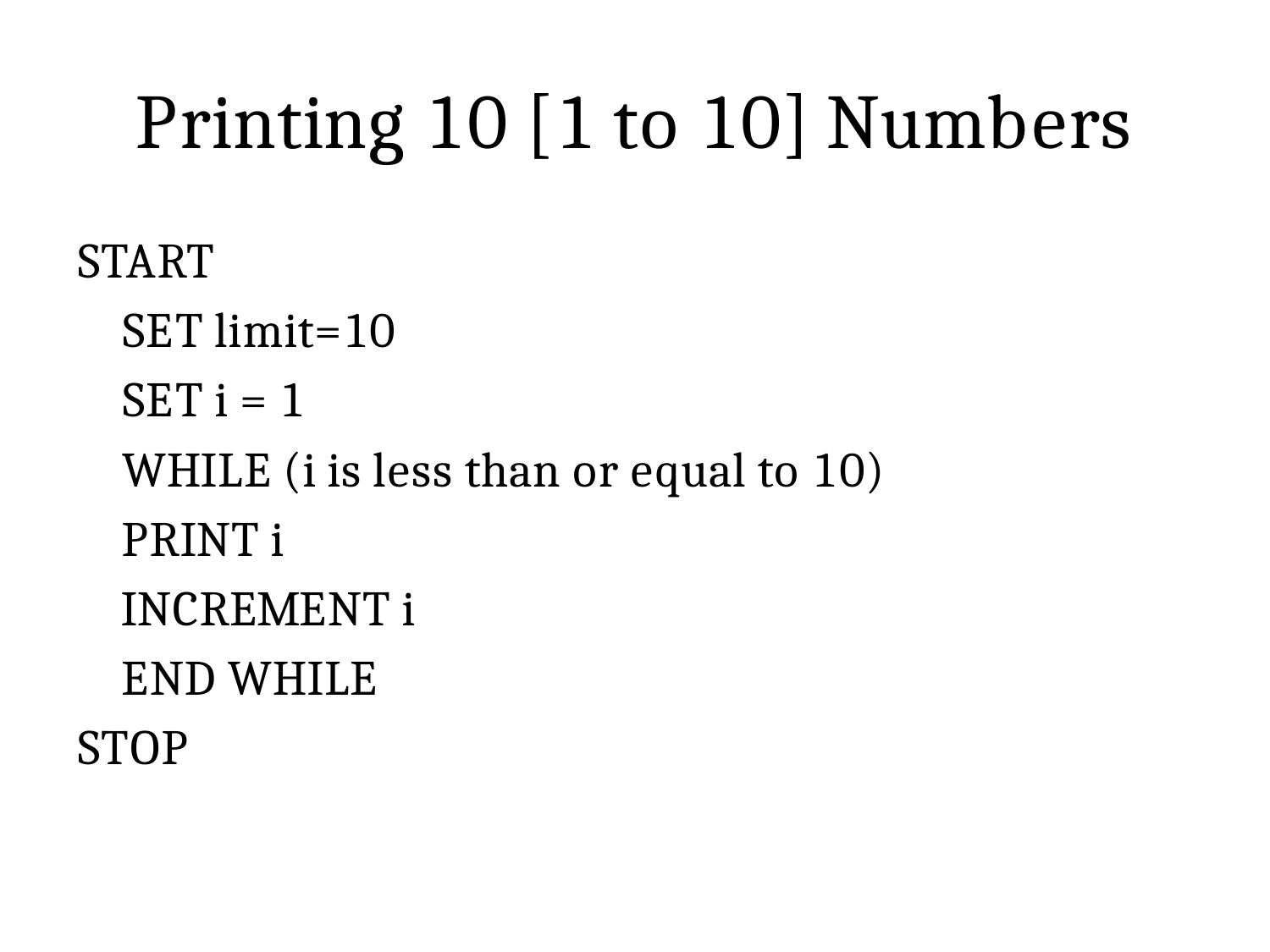

# Printing 10 [1 to 10] Numbers
START
	SET limit=10
	SET i = 1
	WHILE (i is less than or equal to 10)
		PRINT i
		INCREMENT i
	END WHILE
STOP